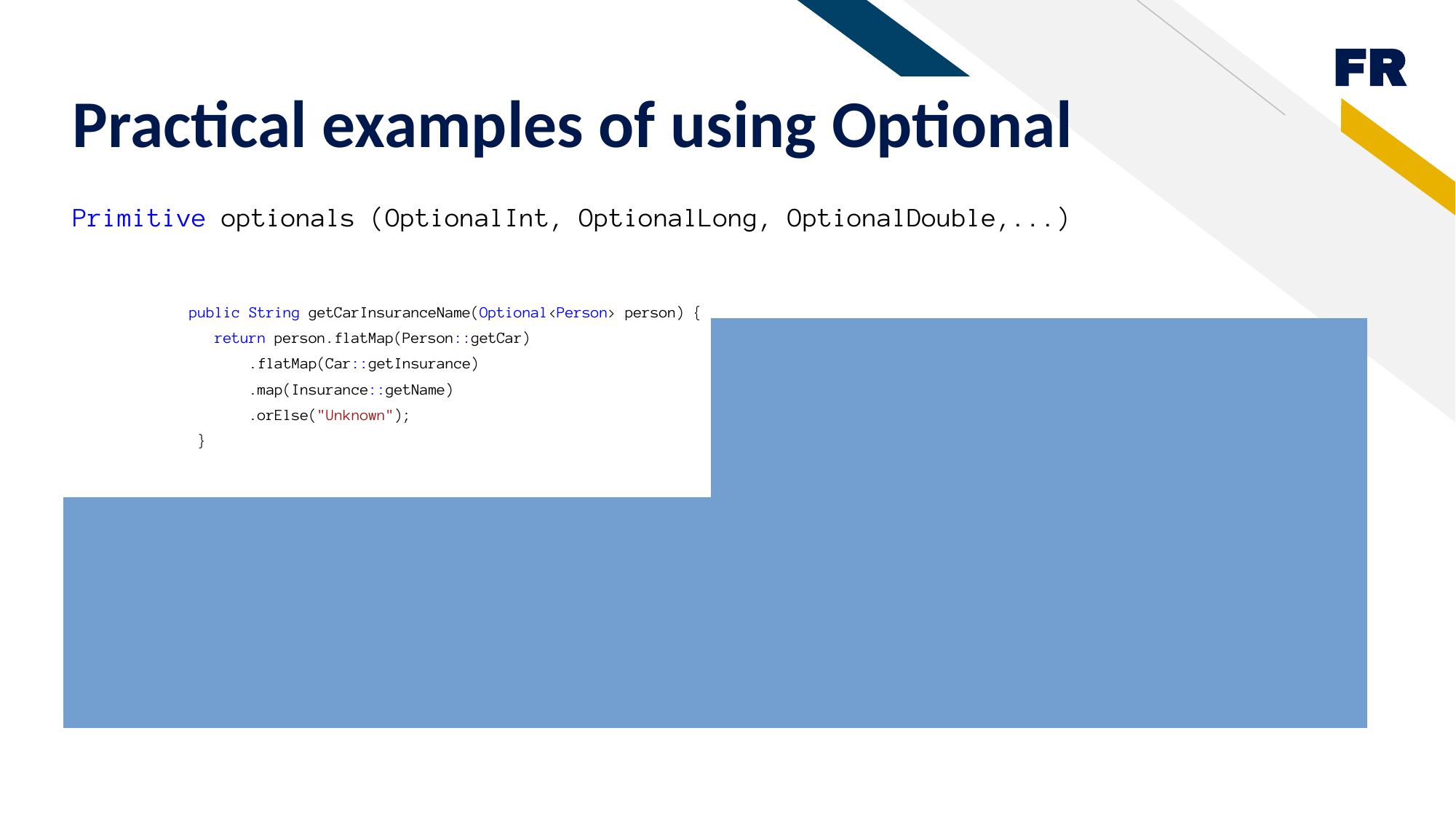

# Practical examples of using Optional
Primitive optionals (OptionalInt, OptionalLong, OptionalDouble,...)

public String getCarInsuranceName(Optional<Person> person) {
   return person.flatMap(Person::getCar)
       .flatMap(Car::getInsurance)
       .map(Insurance::getName)
       .orElse("Unknown");
 }

=> shouldn’t use (not a common one)